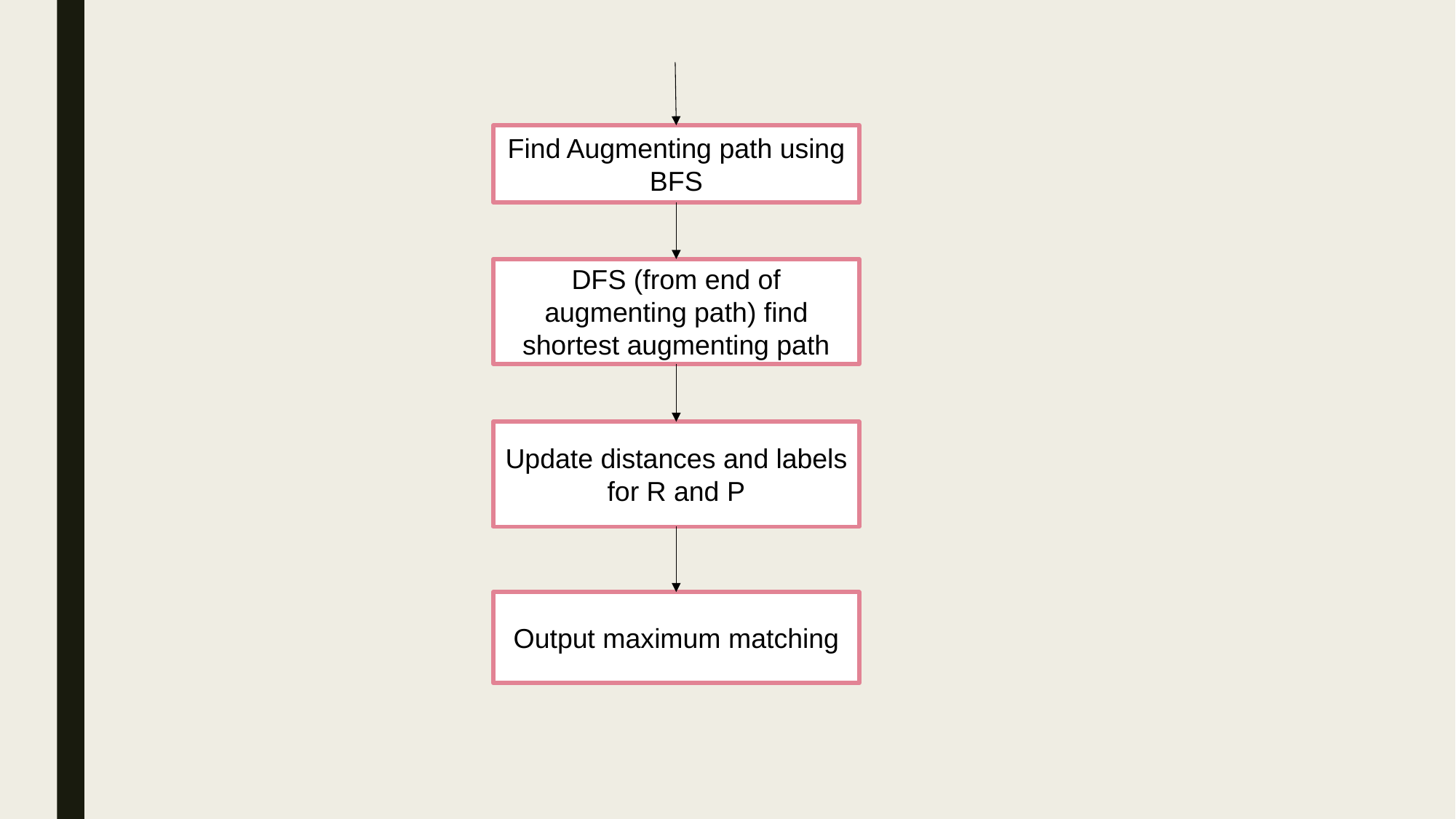

Find Augmenting path using BFS
DFS (from end of augmenting path) find shortest augmenting path
Update distances and labels for R and P
Output maximum matching